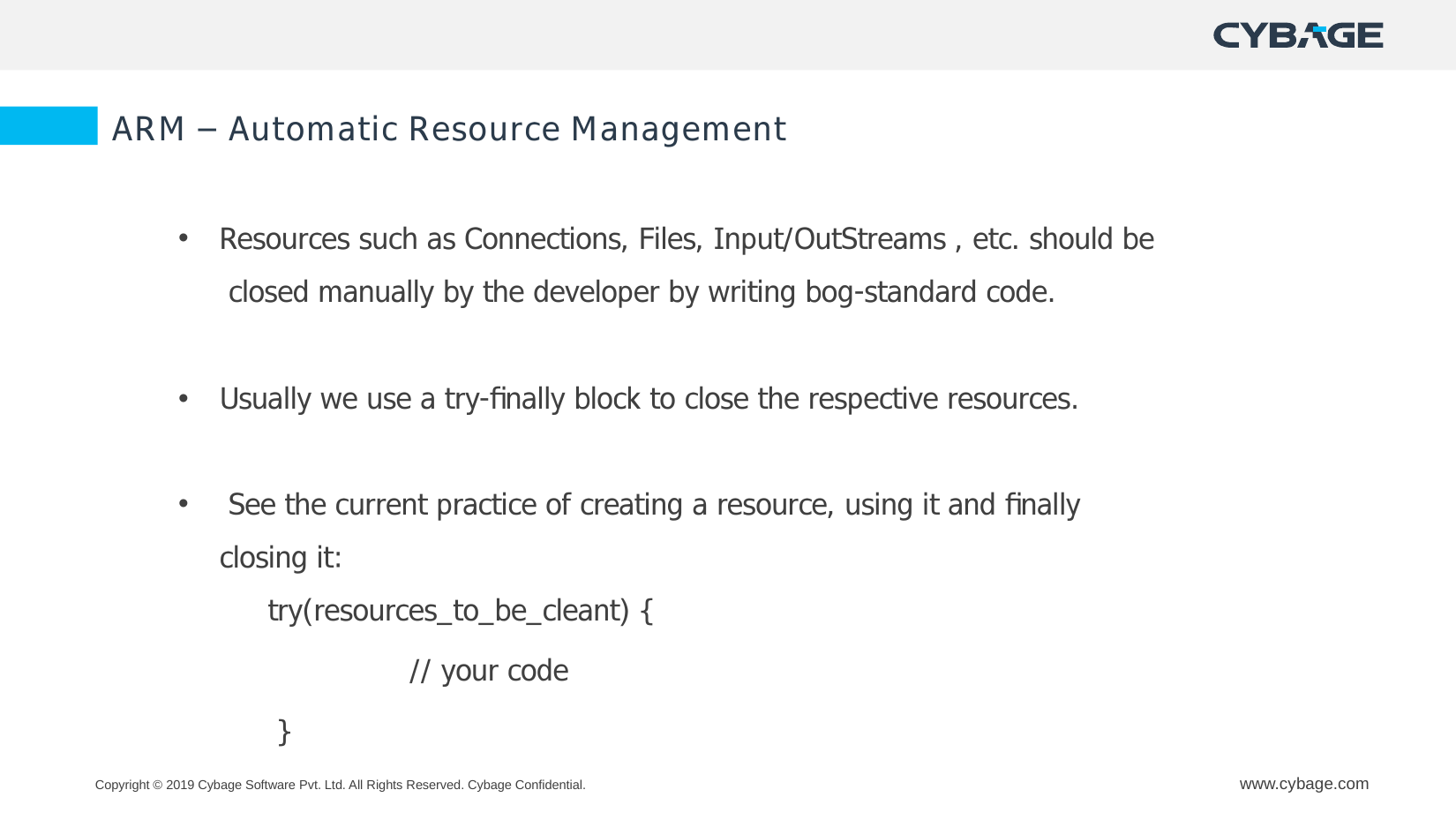

ARM – Automatic Resource Management

Resources such as Connections, Files, Input/OutStreams , etc. should be  closed manually by the developer by writing bog-standard code.

Usually we use a try-finally block to close the respective resources.

 See the current practice of creating a resource, using it and finally closing it:
       try(resources_to_be_cleant) {
// your code
}